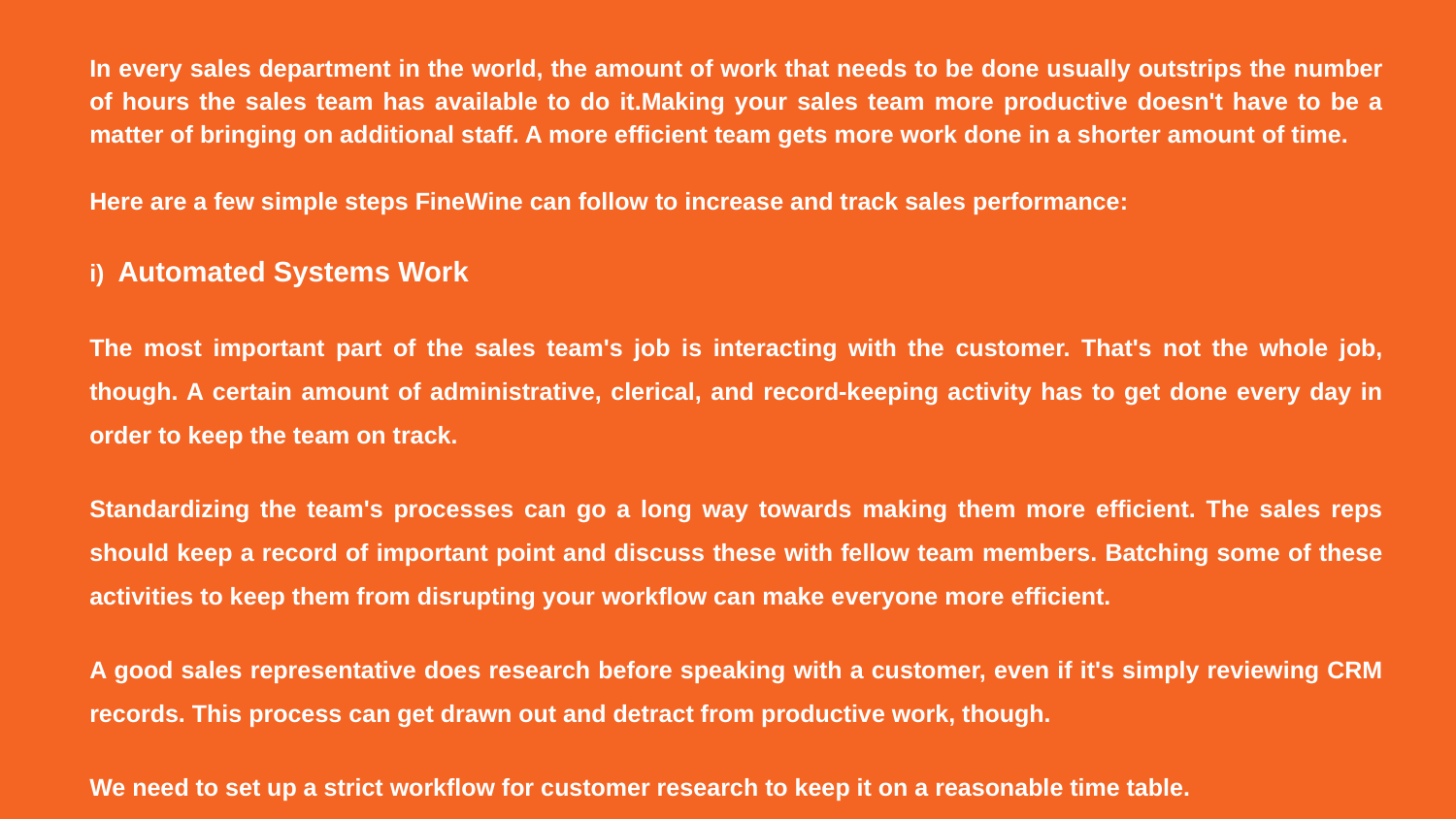

In every sales department in the world, the amount of work that needs to be done usually outstrips the number of hours the sales team has available to do it.Making your sales team more productive doesn't have to be a matter of bringing on additional staff. A more efficient team gets more work done in a shorter amount of time.

Here are a few simple steps FineWine can follow to increase and track sales performance:

i)  Automated Systems Work
The most important part of the sales team's job is interacting with the customer. That's not the whole job, though. A certain amount of administrative, clerical, and record-keeping activity has to get done every day in order to keep the team on track.
Standardizing the team's processes can go a long way towards making them more efficient. The sales reps should keep a record of important point and discuss these with fellow team members. Batching some of these activities to keep them from disrupting your workflow can make everyone more efficient.
A good sales representative does research before speaking with a customer, even if it's simply reviewing CRM records. This process can get drawn out and detract from productive work, though.
We need to set up a strict workflow for customer research to keep it on a reasonable time table.